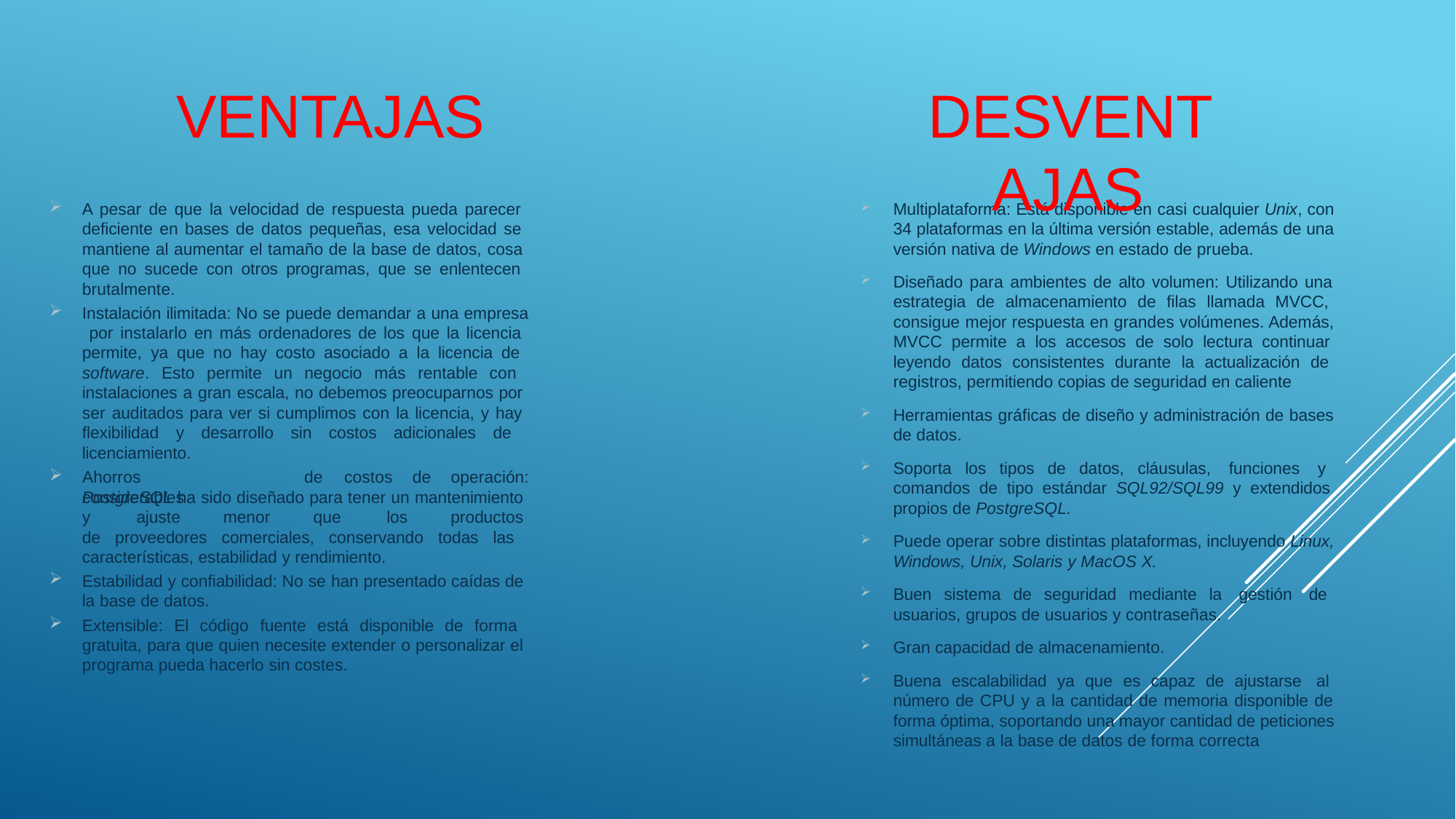

Ventajas
DESVENTAJAS
A pesar de que la velocidad de respuesta pueda parecer  deficiente en bases de datos pequeñas, esa velocidad se  mantiene al aumentar el tamaño de la base de datos, cosa  que no sucede con otros programas, que se enlentecen  brutalmente.
Instalación ilimitada: No se puede demandar a una empresa  por instalarlo en más ordenadores de los que la licencia  permite, ya que no hay costo asociado a la licencia de  software. Esto permite un negocio más rentable con  instalaciones a gran escala, no debemos preocuparnos por  ser auditados para ver si cumplimos con la licencia, y hay  flexibilidad y desarrollo sin costos adicionales de  licenciamiento.
Ahorros	considerables
de	costos	de	operación:
PostgreSQL ha sido diseñado para tener un mantenimiento  y         ajuste    menor    que         los    productos  de proveedores comerciales, conservando todas las  características, estabilidad y rendimiento.
Estabilidad y confiabilidad: No se han presentado caídas de  la base de datos.
Extensible: El código fuente está disponible de forma  gratuita, para que quien necesite extender o personalizar el  programa pueda hacerlo sin costes.
Multiplataforma: Está disponible en casi cualquier Unix, con  34 plataformas en la última versión estable, además de una  versión nativa de Windows en estado de prueba.
Diseñado para ambientes de alto volumen: Utilizando una  estrategia de almacenamiento de filas llamada MVCC,  consigue mejor respuesta en grandes volúmenes. Además,  MVCC permite a los accesos de solo lectura continuar  leyendo datos consistentes durante la actualización de  registros, permitiendo copias de seguridad en caliente
Herramientas gráficas de diseño y administración de bases  de datos.
Soporta los tipos de datos, cláusulas, funciones y  comandos de tipo estándar SQL92/SQL99 y extendidos  propios de PostgreSQL.
Puede operar sobre distintas plataformas, incluyendo Linux,  Windows, Unix, Solaris y MacOS X.
Buen sistema de seguridad mediante la gestión de  usuarios, grupos de usuarios y contraseñas.
Gran capacidad de almacenamiento.
Buena escalabilidad ya que es capaz de ajustarse al  número de CPU y a la cantidad de memoria disponible de  forma óptima, soportando una mayor cantidad de peticiones  simultáneas a la base de datos de forma correcta